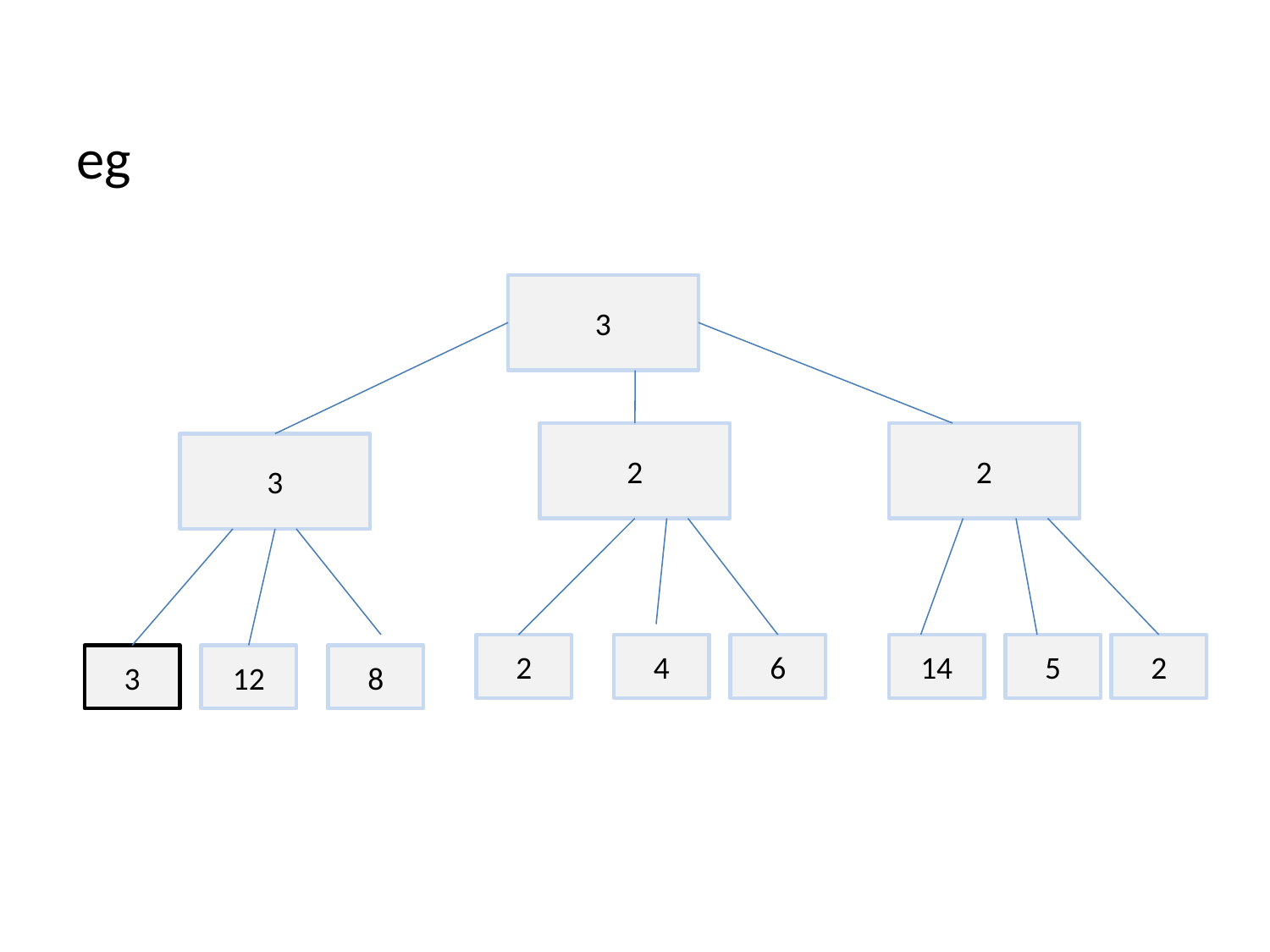

eg
3
2
2
3
2
4
6
14
5
2
3
12
8